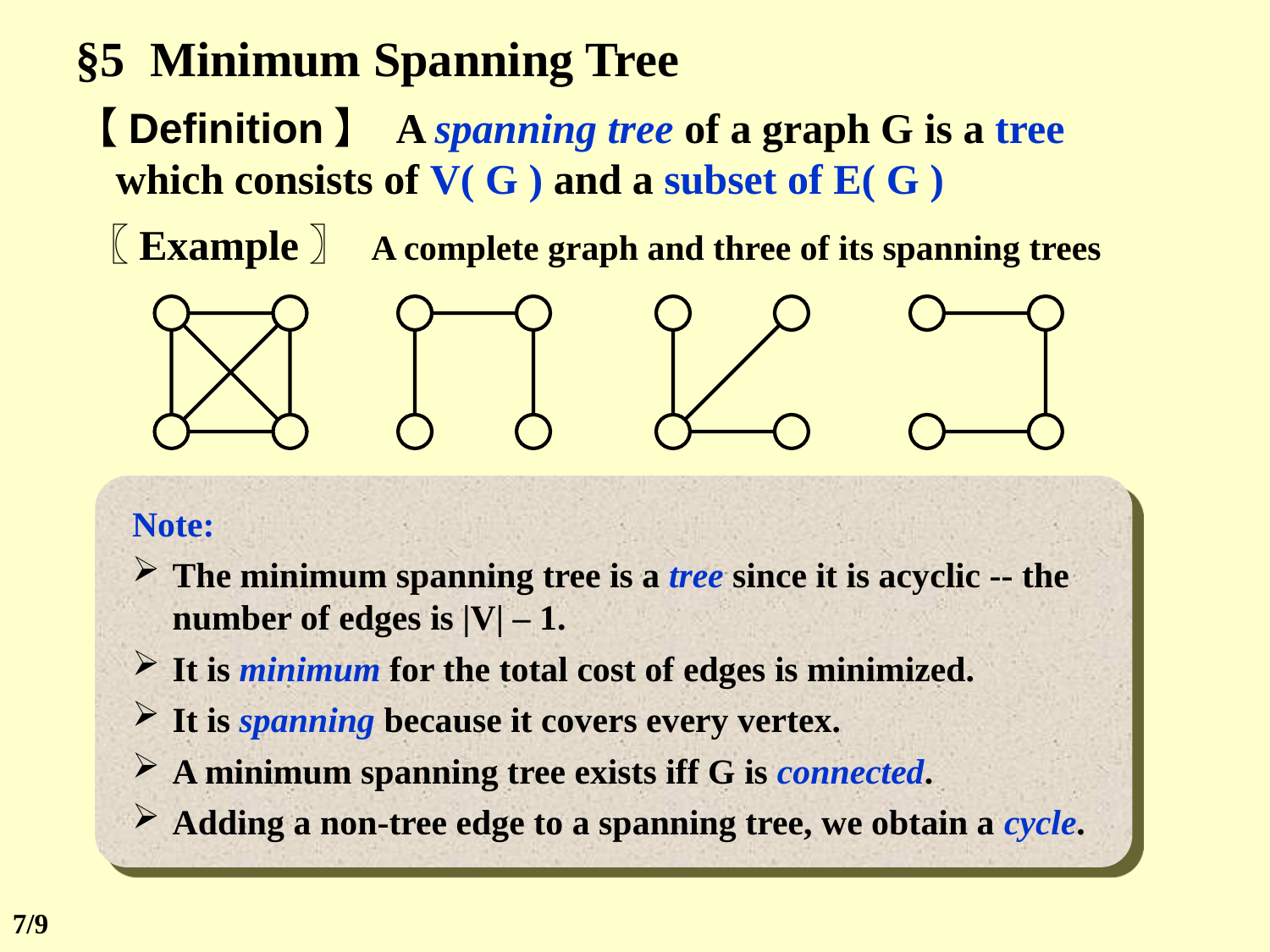

§5  Minimum Spanning Tree
【Definition】 A spanning tree of a graph G is a tree which consists of V( G ) and a subset of E( G )
〖Example〗 A complete graph and three of its spanning trees

Note:
The minimum spanning tree is a tree since it is acyclic -- the number of edges is |V| – 1.
It is minimum for the total cost of edges is minimized.
It is spanning because it covers every vertex.
A minimum spanning tree exists iff G is connected.
Adding a non-tree edge to a spanning tree, we obtain a cycle.
7/9